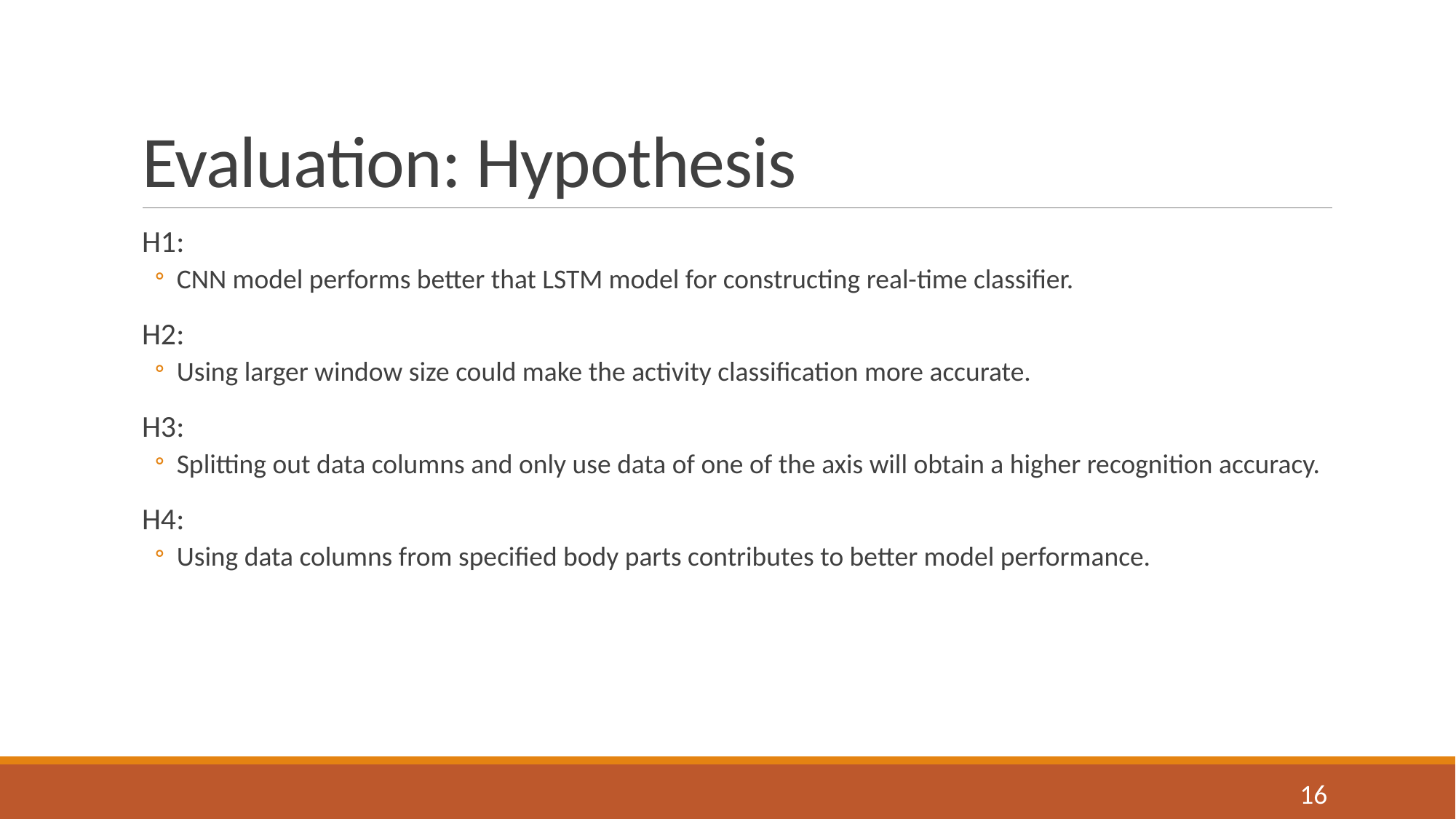

# Evaluation: Hypothesis
H1:
CNN model performs better that LSTM model for constructing real-time classifier.
H2:
Using larger window size could make the activity classification more accurate.
H3:
Splitting out data columns and only use data of one of the axis will obtain a higher recognition accuracy.
H4:
Using data columns from specified body parts contributes to better model performance.
16